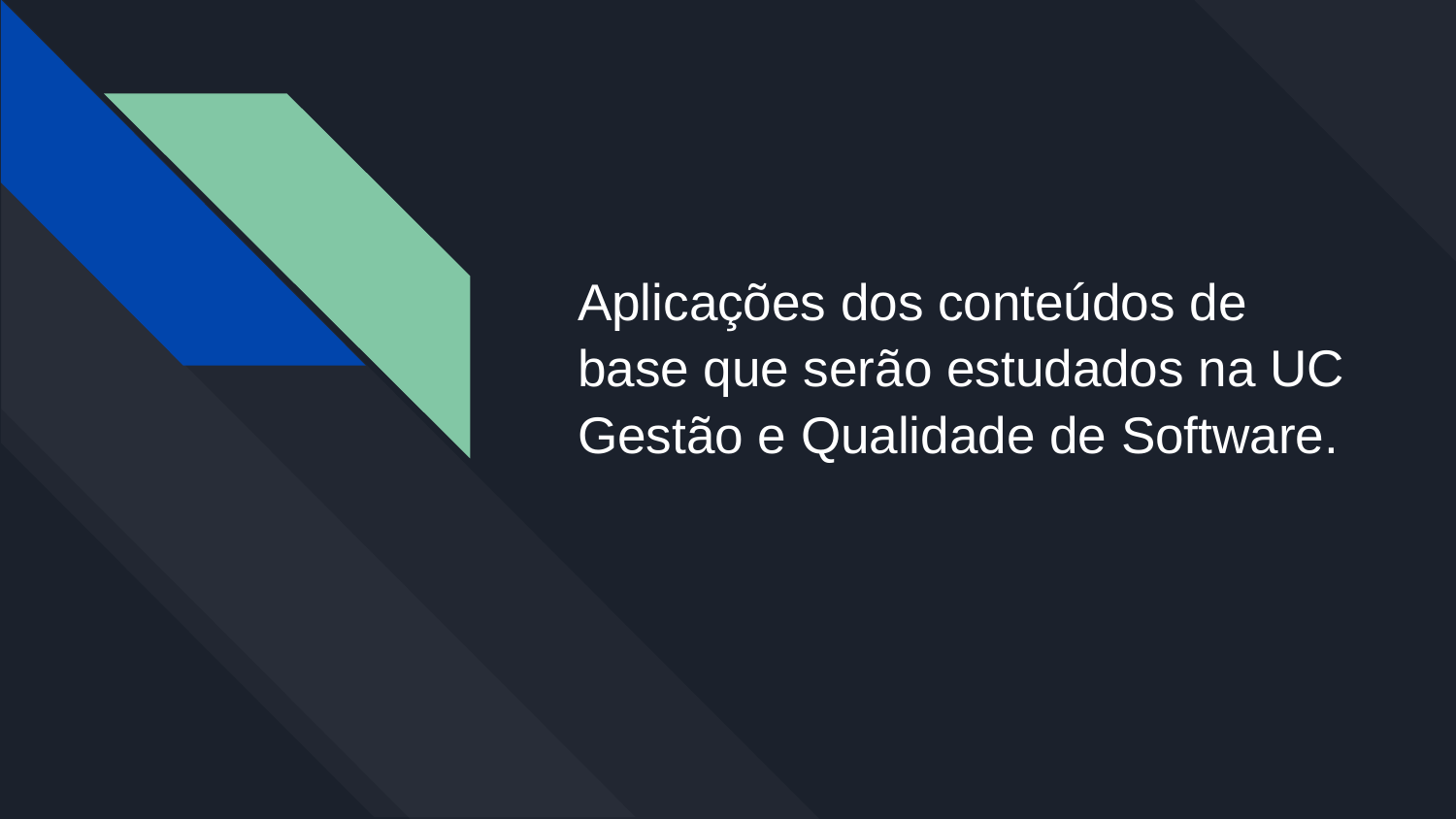

# Aplicações dos conteúdos de
base que serão estudados na UC Gestão e Qualidade de Software.